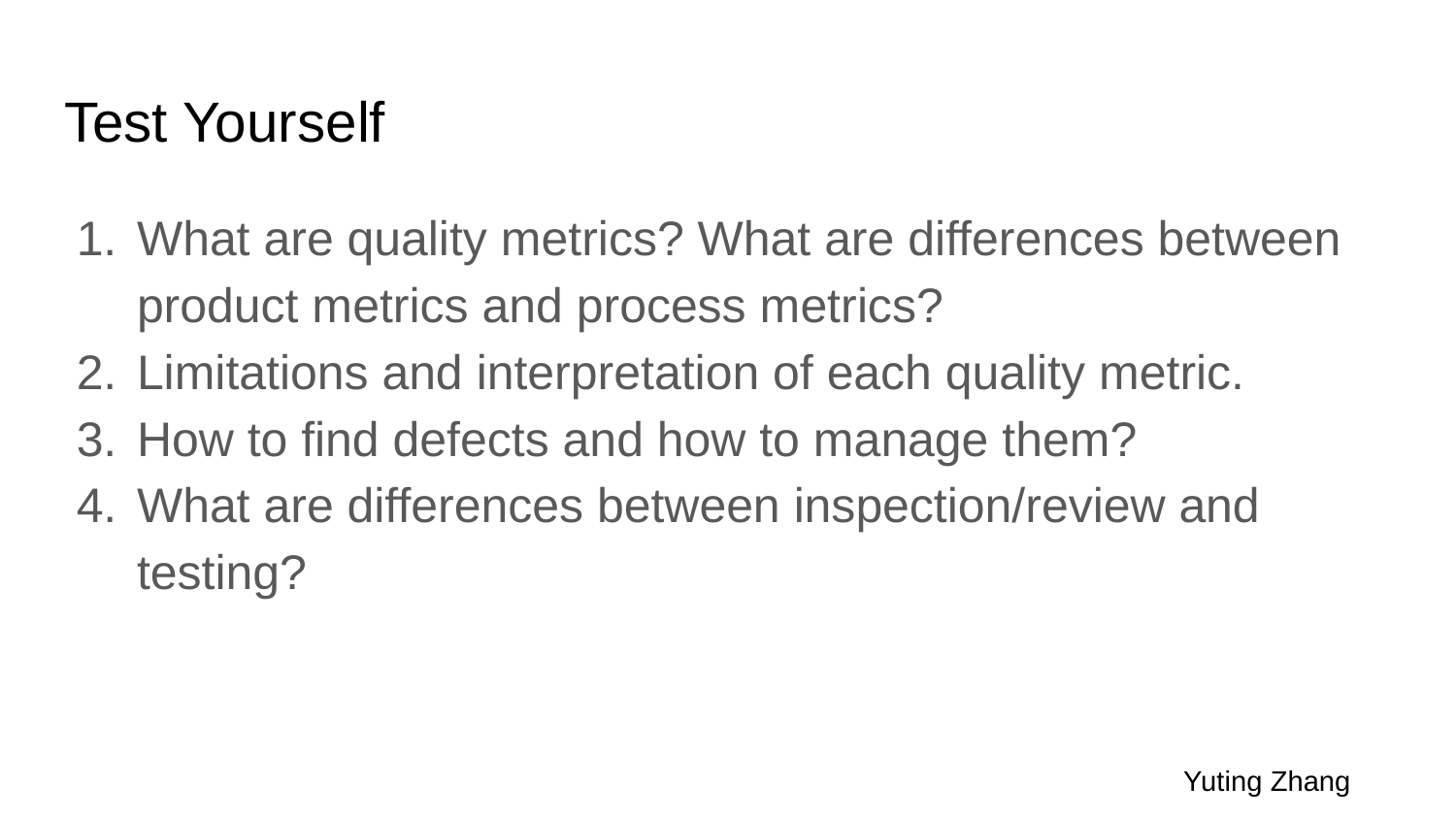

# Test Yourself
What are quality metrics? What are differences between product metrics and process metrics?
Limitations and interpretation of each quality metric.
How to find defects and how to manage them?
What are differences between inspection/review and testing?